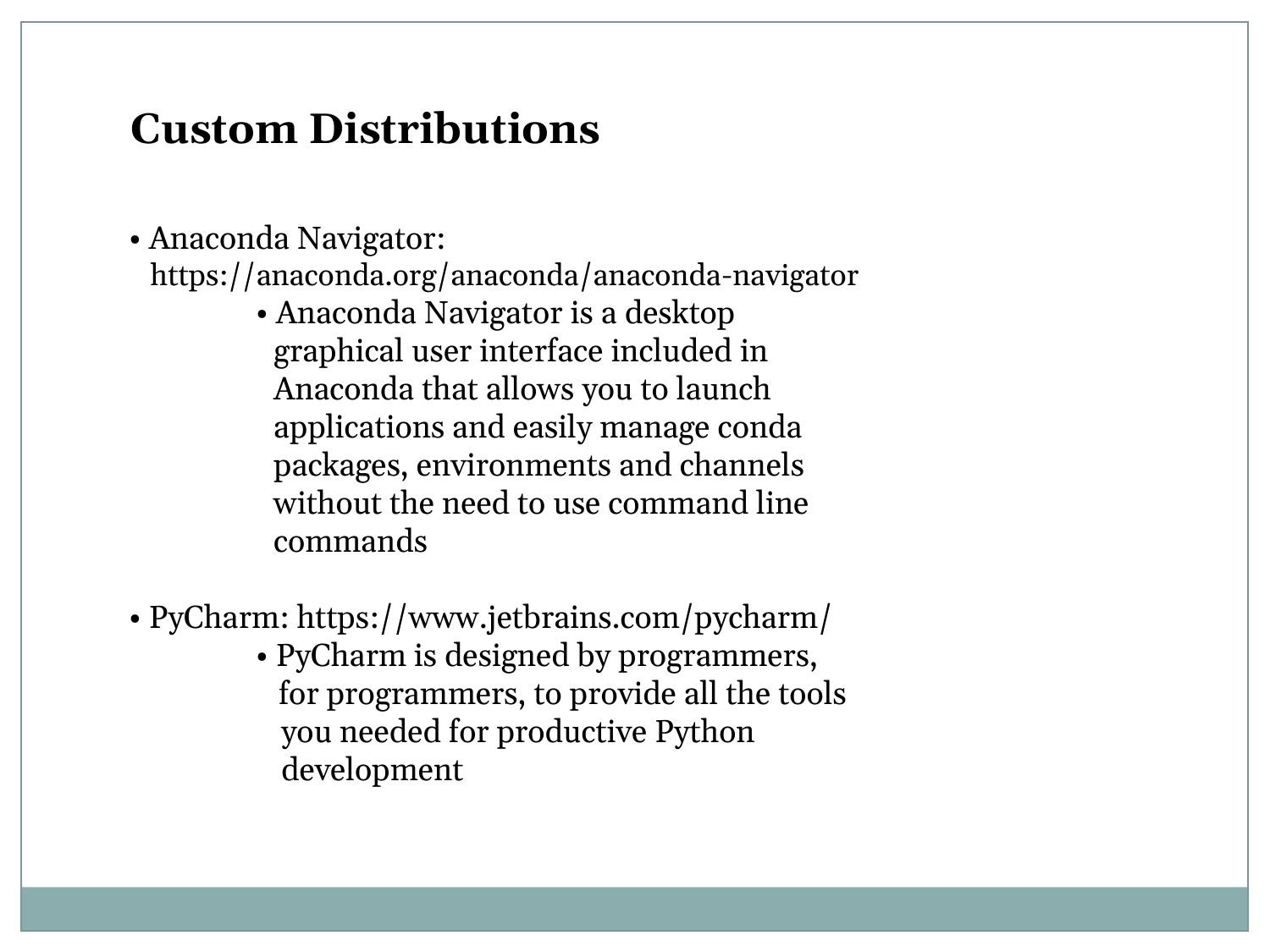

Custom Distributions
• Anaconda Navigator:
   https://anaconda.org/anaconda/anaconda-navigator
	• Anaconda Navigator is a desktop
                   graphical user interface included in
                   Anaconda that allows you to launch
                   applications and easily manage conda
                   packages, environments and channels
                   without the need to use command line
                   commands

• PyCharm: https://www.jetbrains.com/pycharm/
	• PyCharm is designed by programmers,
	   for programmers, to provide all the tools
                    you needed for productive Python
                    development